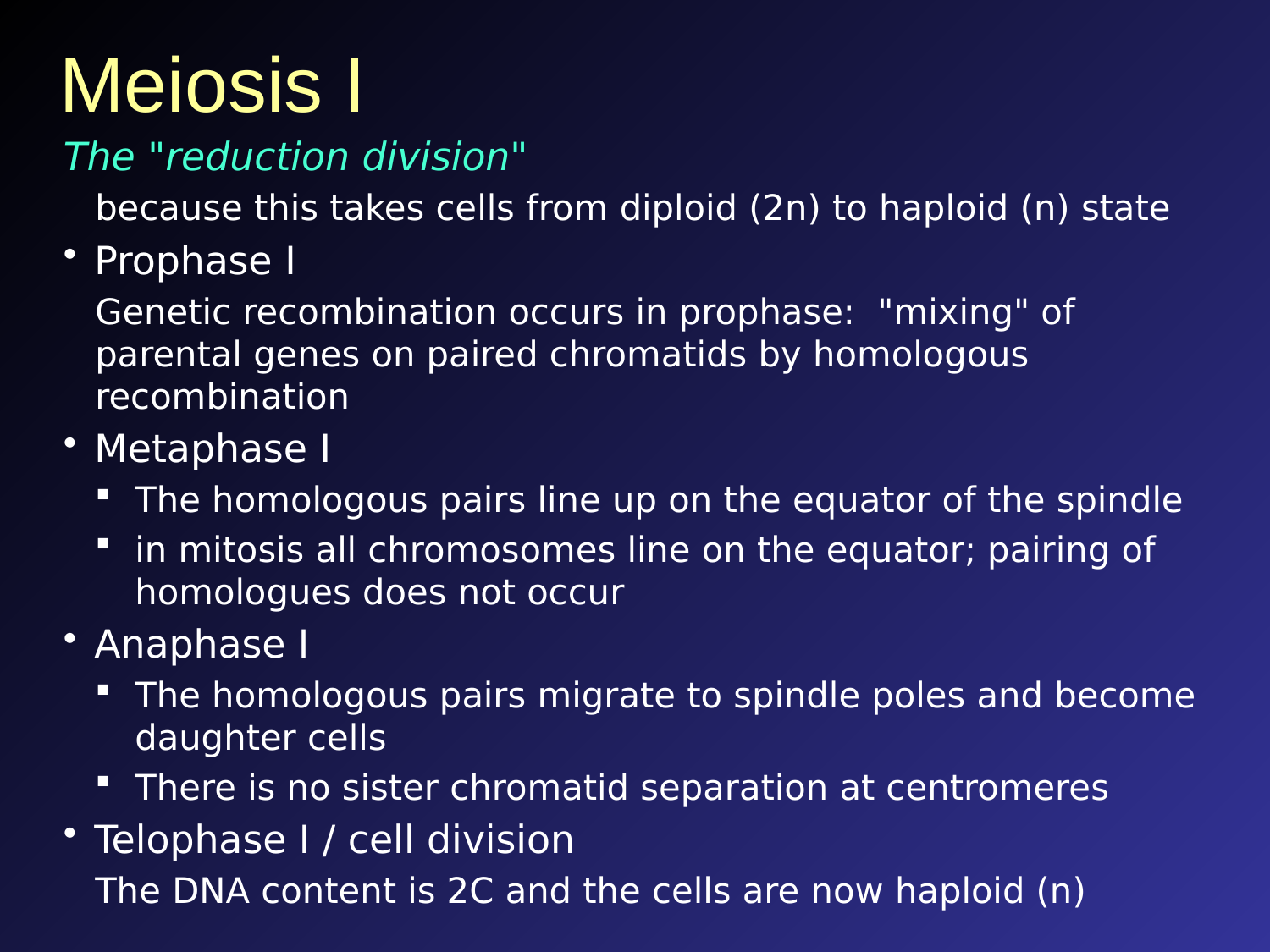

# Meiosis I
The "reduction division"
because this takes cells from diploid (2n) to haploid (n) state
Prophase I
Genetic recombination occurs in prophase:  "mixing" of parental genes on paired chromatids by homologous recombination
Metaphase I
The homologous pairs line up on the equator of the spindle
in mitosis all chromosomes line on the equator; pairing of homologues does not occur
Anaphase I
The homologous pairs migrate to spindle poles and become daughter cells
There is no sister chromatid separation at centromeres
Telophase I / cell division
The DNA content is 2C and the cells are now haploid (n)